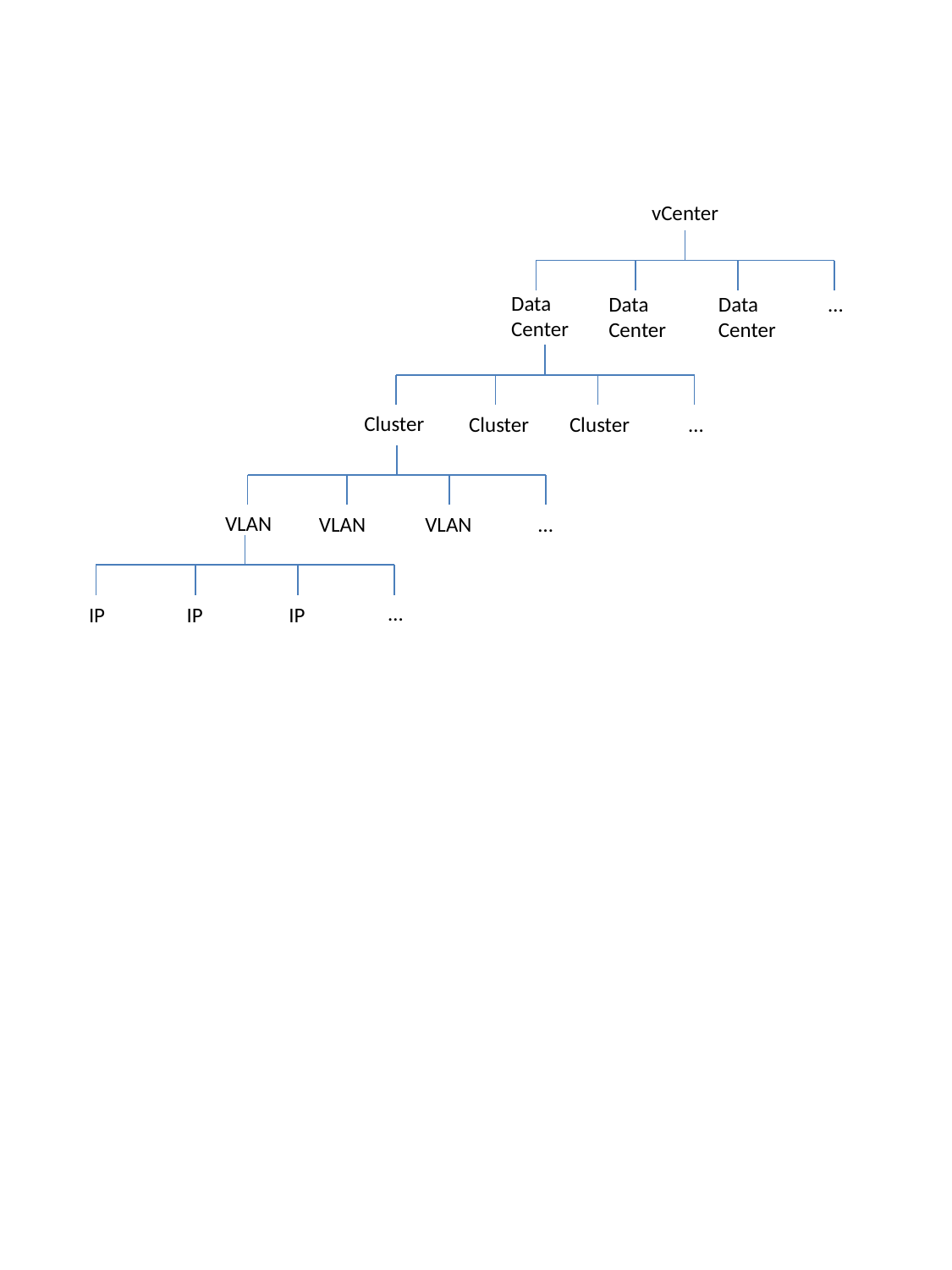

vCenter
Data
Center
Data
Center
Data
Center
…
Cluster
Cluster
Cluster
…
VLAN
VLAN
VLAN
…
…
IP
IP
IP